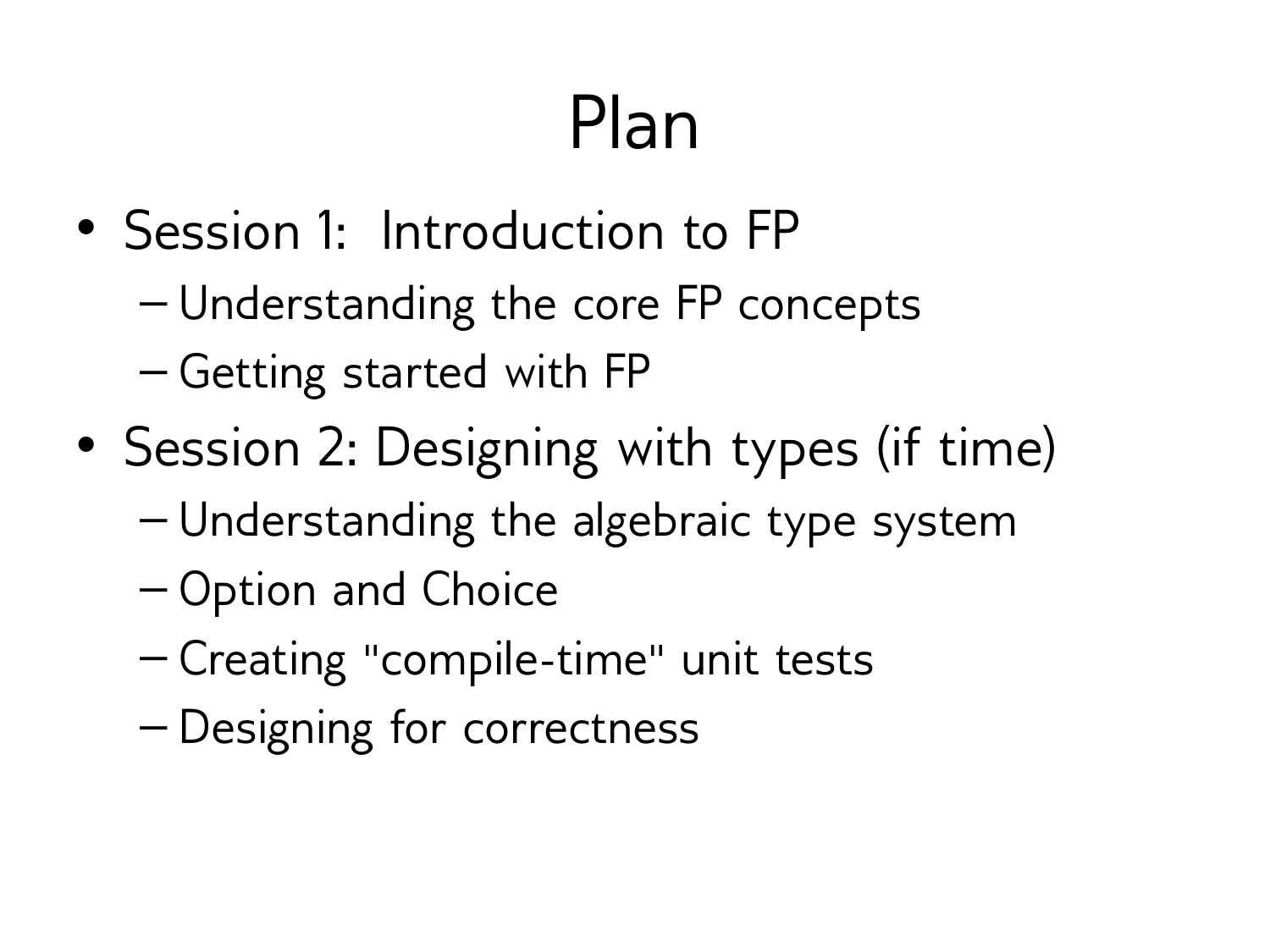

# Plan
Session 1:  Introduction to FP
Understanding the core FP concepts
Getting started with FP
Session 2: Designing with types (if time)
Understanding the algebraic type system
Option and Choice
Creating "compile-time" unit tests
Designing for correctness